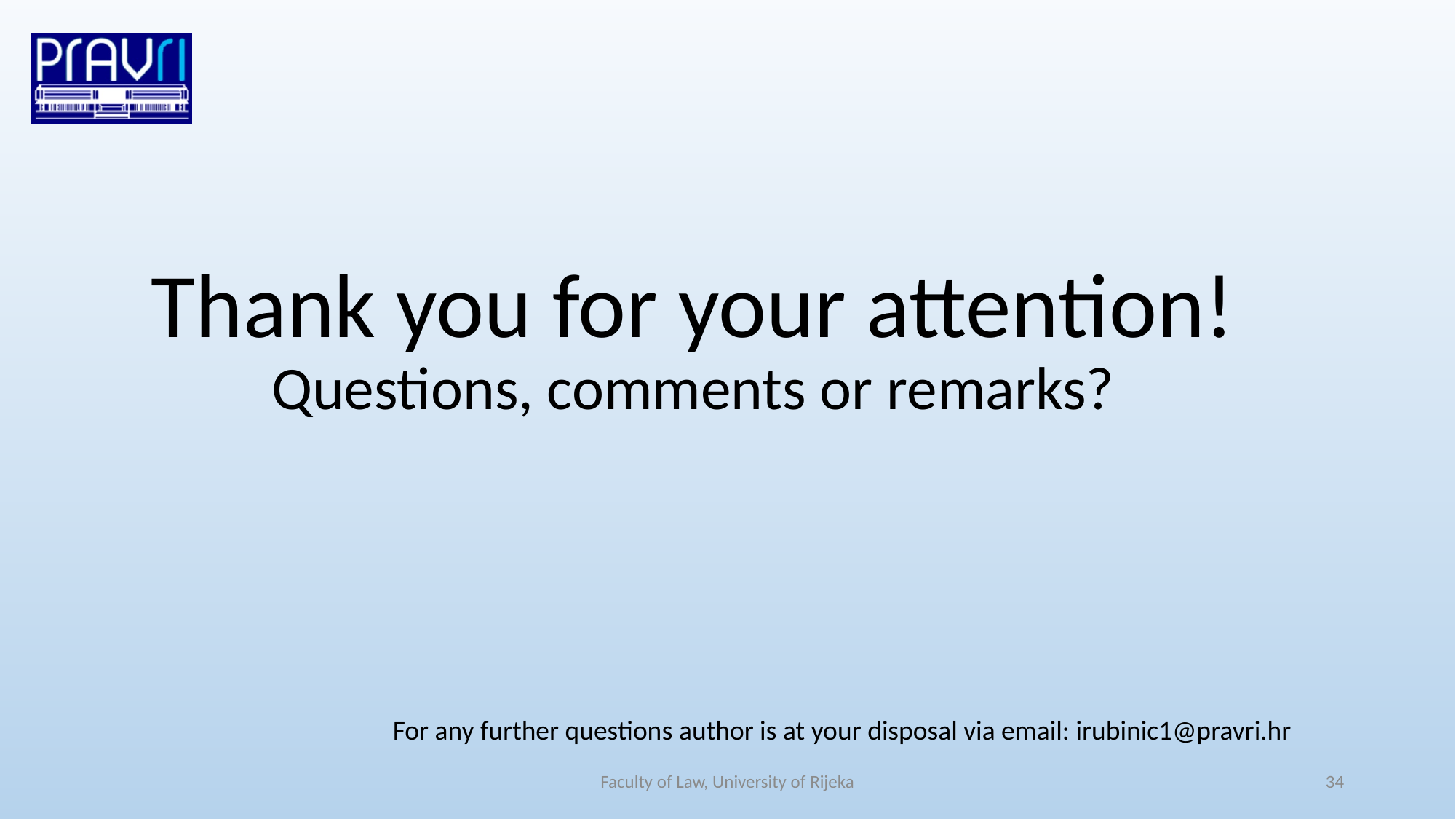

# Thank you for your attention! Questions, comments or remarks?
For any further questions author is at your disposal via email: irubinic1@pravri.hr
Faculty of Law, University of Rijeka
34